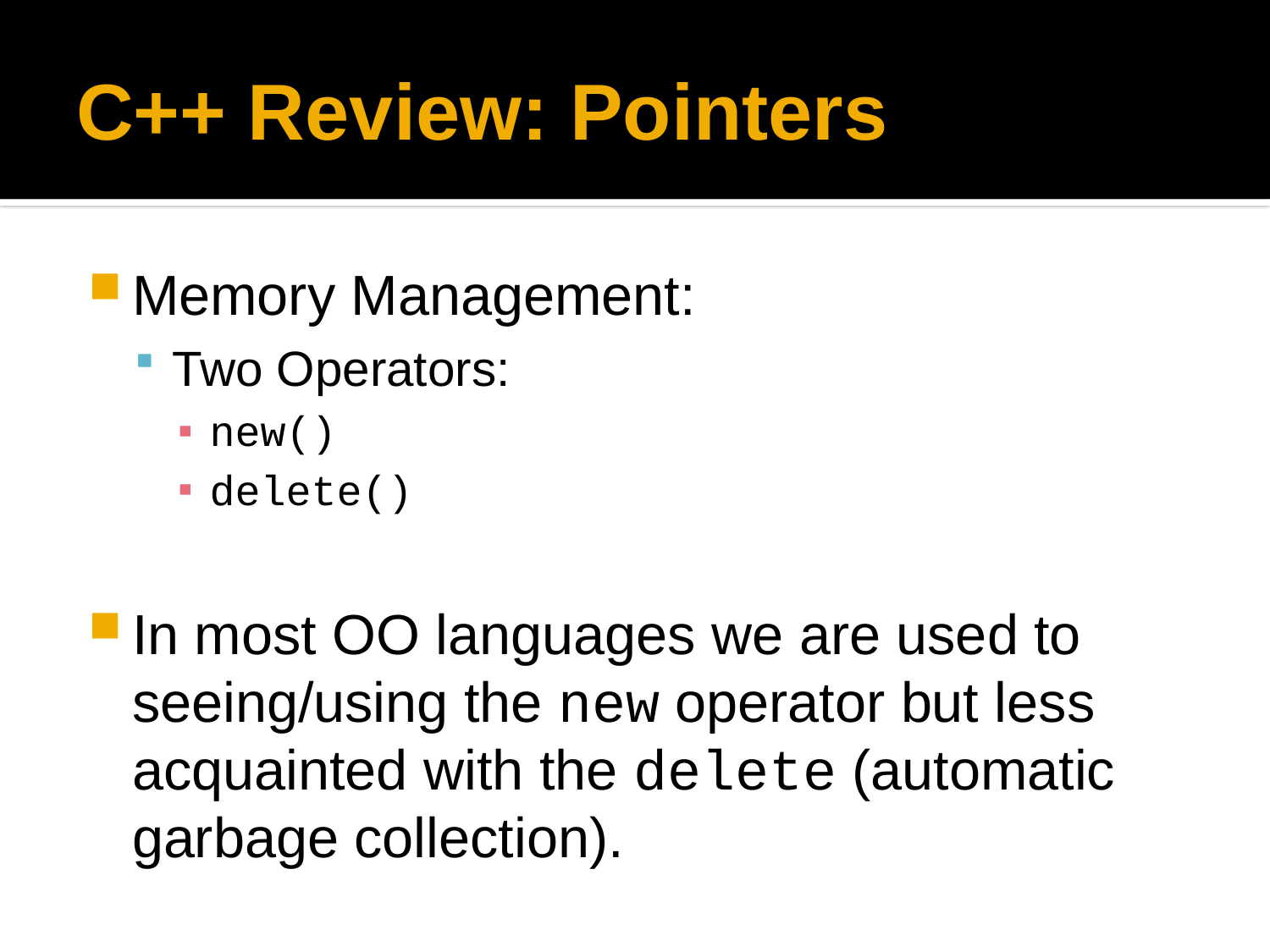

# C++ Review: Pointers
Memory Management:
Two Operators:
new()
delete()

In most OO languages we are used to seeing/using the new operator but less acquainted with the delete (automatic garbage collection).